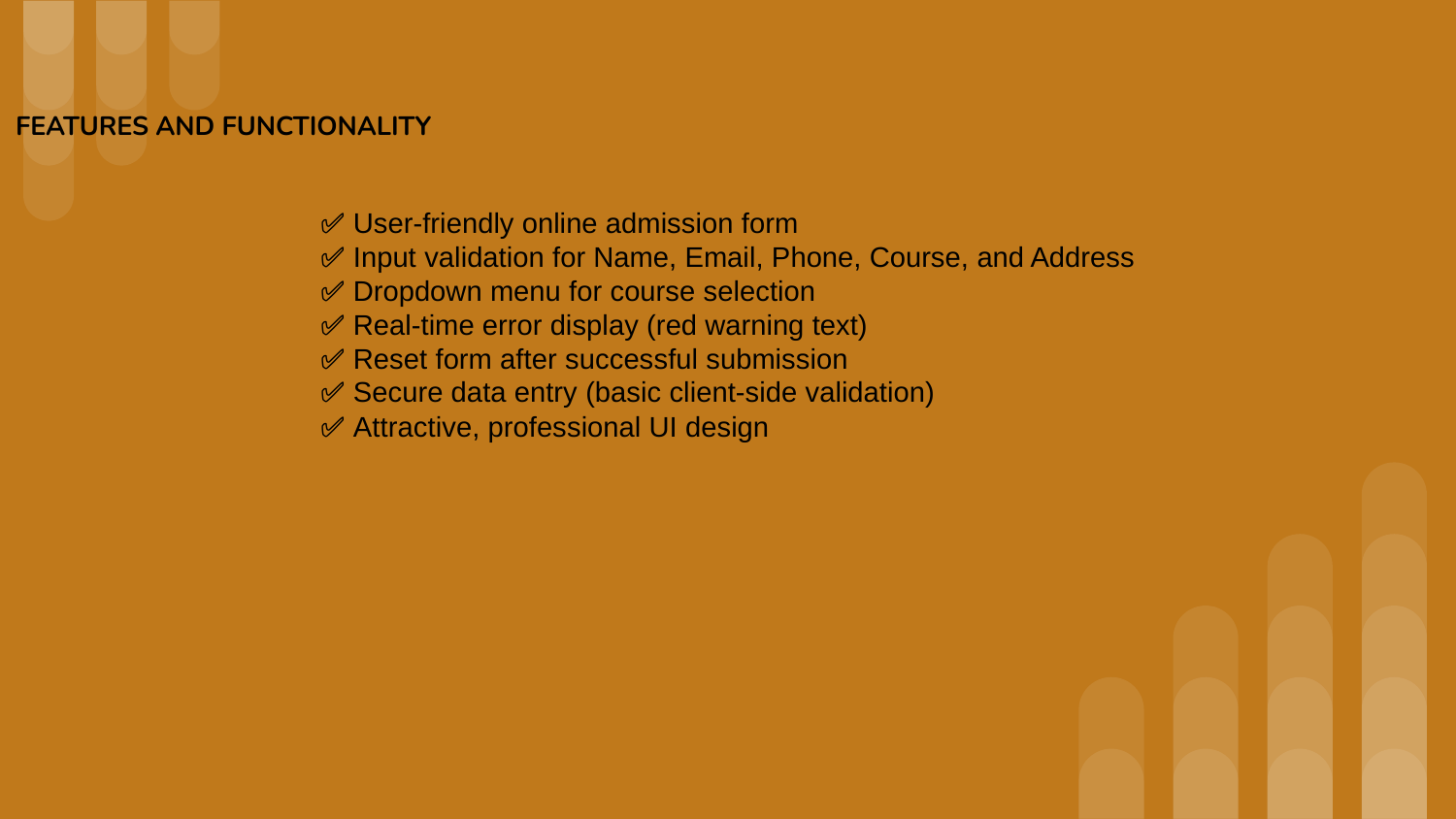

FEATURES AND FUNCTIONALITY
✅ User-friendly online admission form
✅ Input validation for Name, Email, Phone, Course, and Address
✅ Dropdown menu for course selection
✅ Real-time error display (red warning text)
✅ Reset form after successful submission
✅ Secure data entry (basic client-side validation)
✅ Attractive, professional UI design